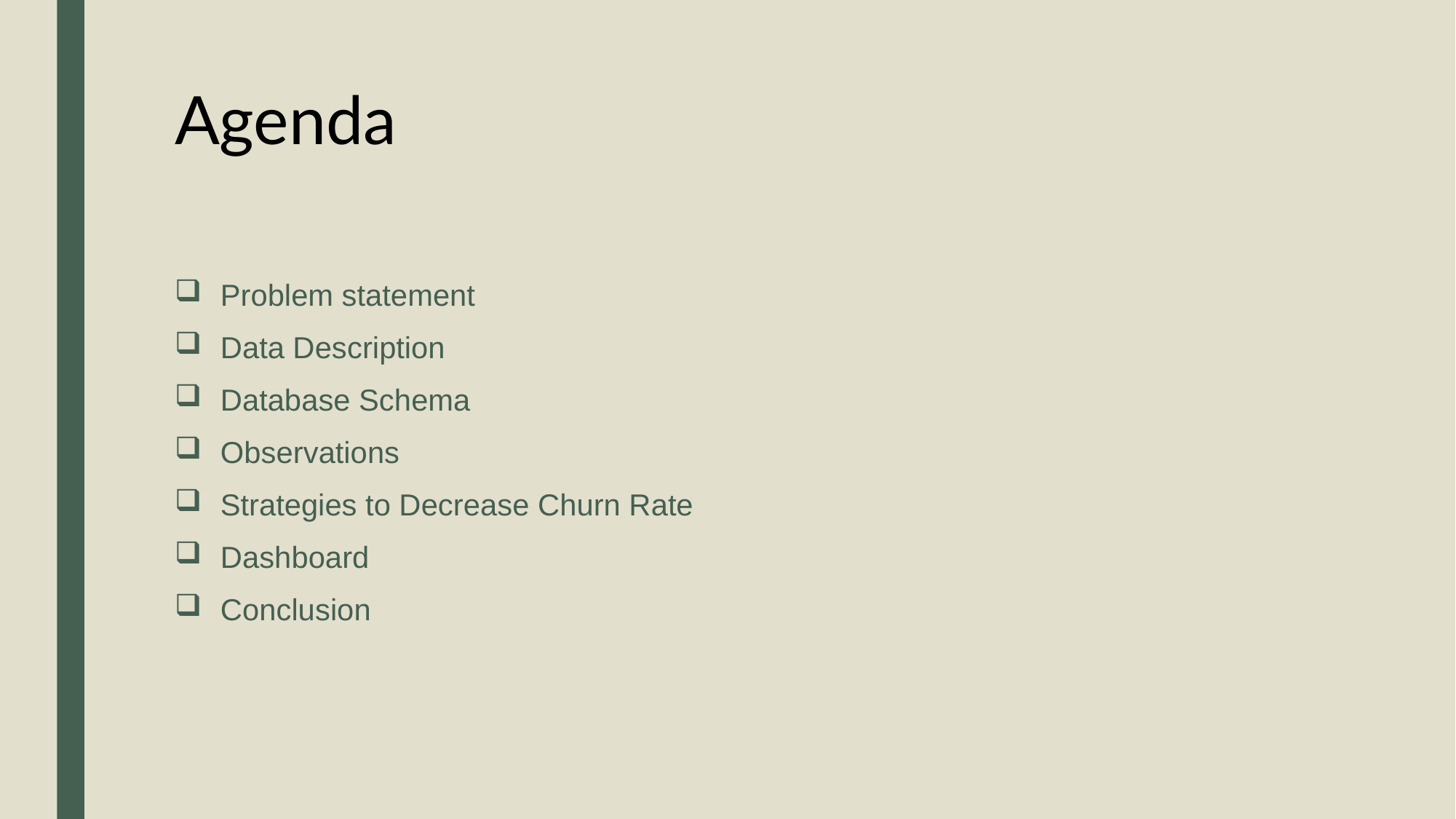

# Agenda
Problem statement
Data Description
Database Schema
Observations
Strategies to Decrease Churn Rate
Dashboard
Conclusion